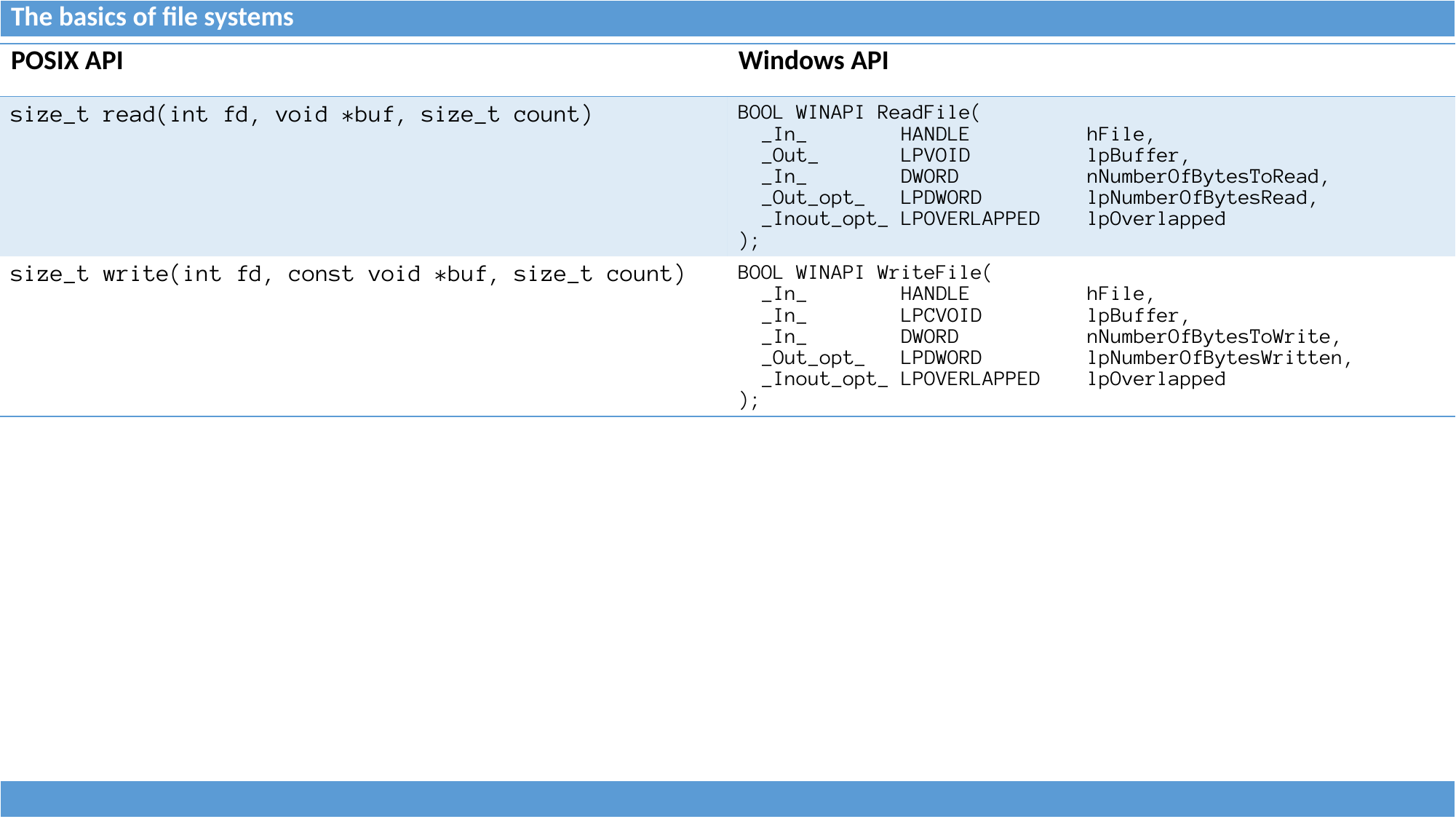

| The basics of file systems |
| --- |
| POSIX API | Windows API |
| --- | --- |
| size\_t read(int fd, void \*buf, size\_t count) | BOOL WINAPI ReadFile( \_In\_ HANDLE hFile, \_Out\_ LPVOID lpBuffer, \_In\_ DWORD nNumberOfBytesToRead, \_Out\_opt\_ LPDWORD lpNumberOfBytesRead, \_Inout\_opt\_ LPOVERLAPPED lpOverlapped ); |
| size\_t write(int fd, const void \*buf, size\_t count) | BOOL WINAPI WriteFile( \_In\_ HANDLE hFile, \_In\_ LPCVOID lpBuffer, \_In\_ DWORD nNumberOfBytesToWrite, \_Out\_opt\_ LPDWORD lpNumberOfBytesWritten, \_Inout\_opt\_ LPOVERLAPPED lpOverlapped ); |
|  |
| --- |